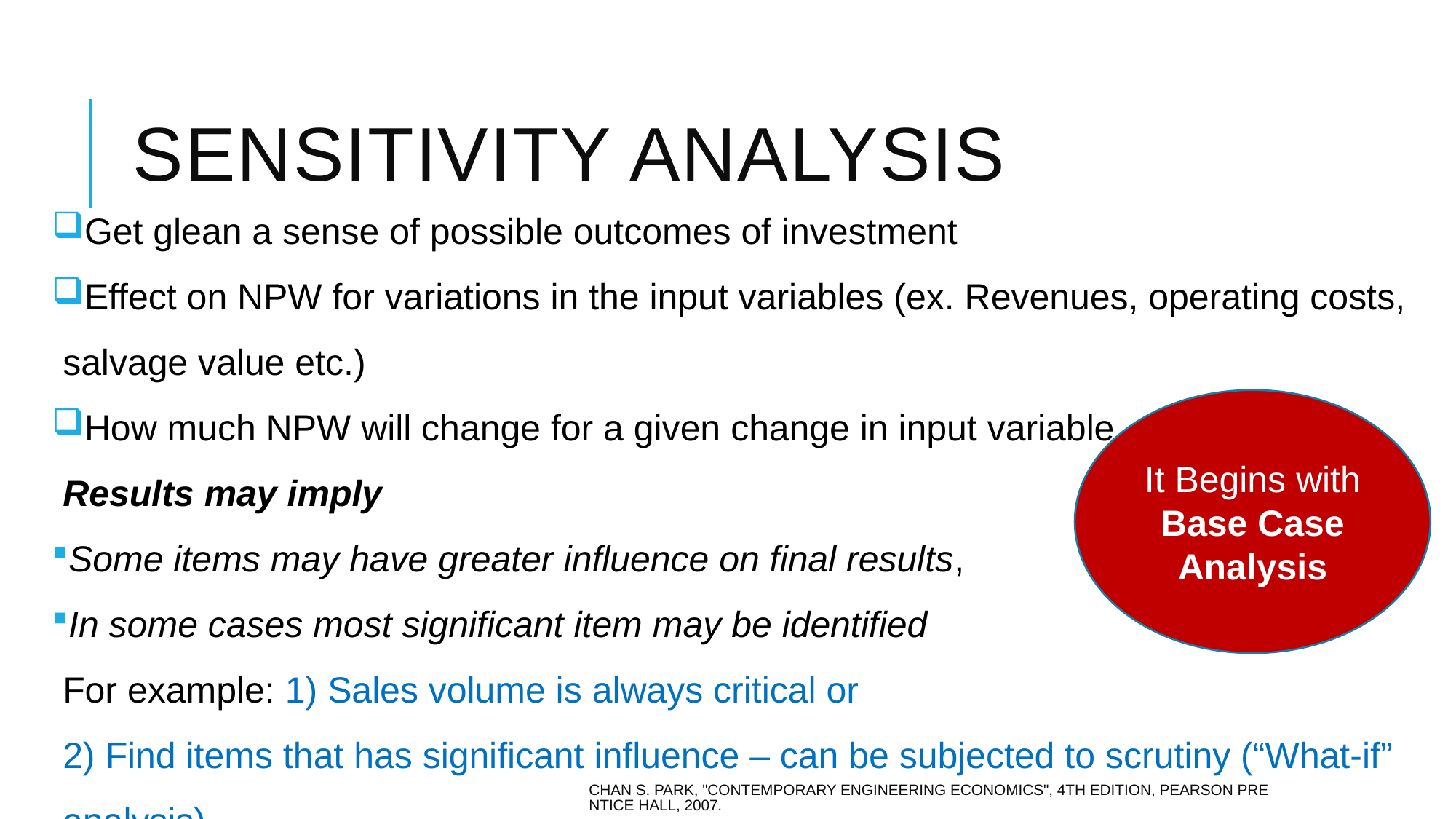

# Sensitivity analysis
Get glean a sense of possible outcomes of investment
Effect on NPW for variations in the input variables (ex. Revenues, operating costs, salvage value etc.)
How much NPW will change for a given change in input variable.
Results may imply
Some items may have greater influence on final results,
In some cases most significant item may be identified
For example: 1) Sales volume is always critical or
2) Find items that has significant influence – can be subjected to scrutiny (“What-if” analysis).

It Begins with Base Case Analysis
Chan S. Park, "Contemporary Engineering Economics", 4th Edition, Pearson Prentice Hall, 2007.